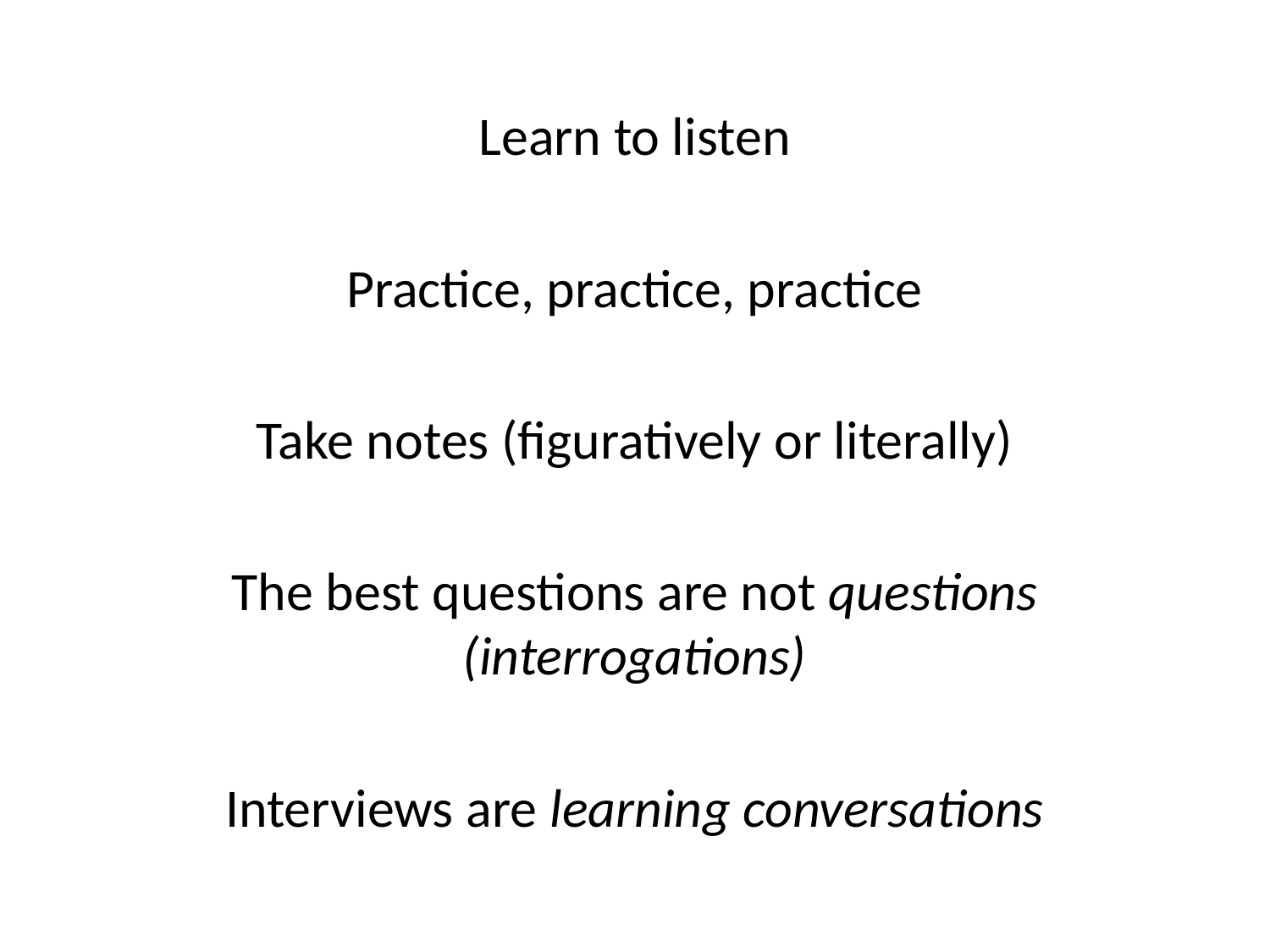

Learn to listen

Practice, practice, practice

Take notes (figuratively or literally)

The best questions are not questions (interrogations)

Interviews are learning conversations